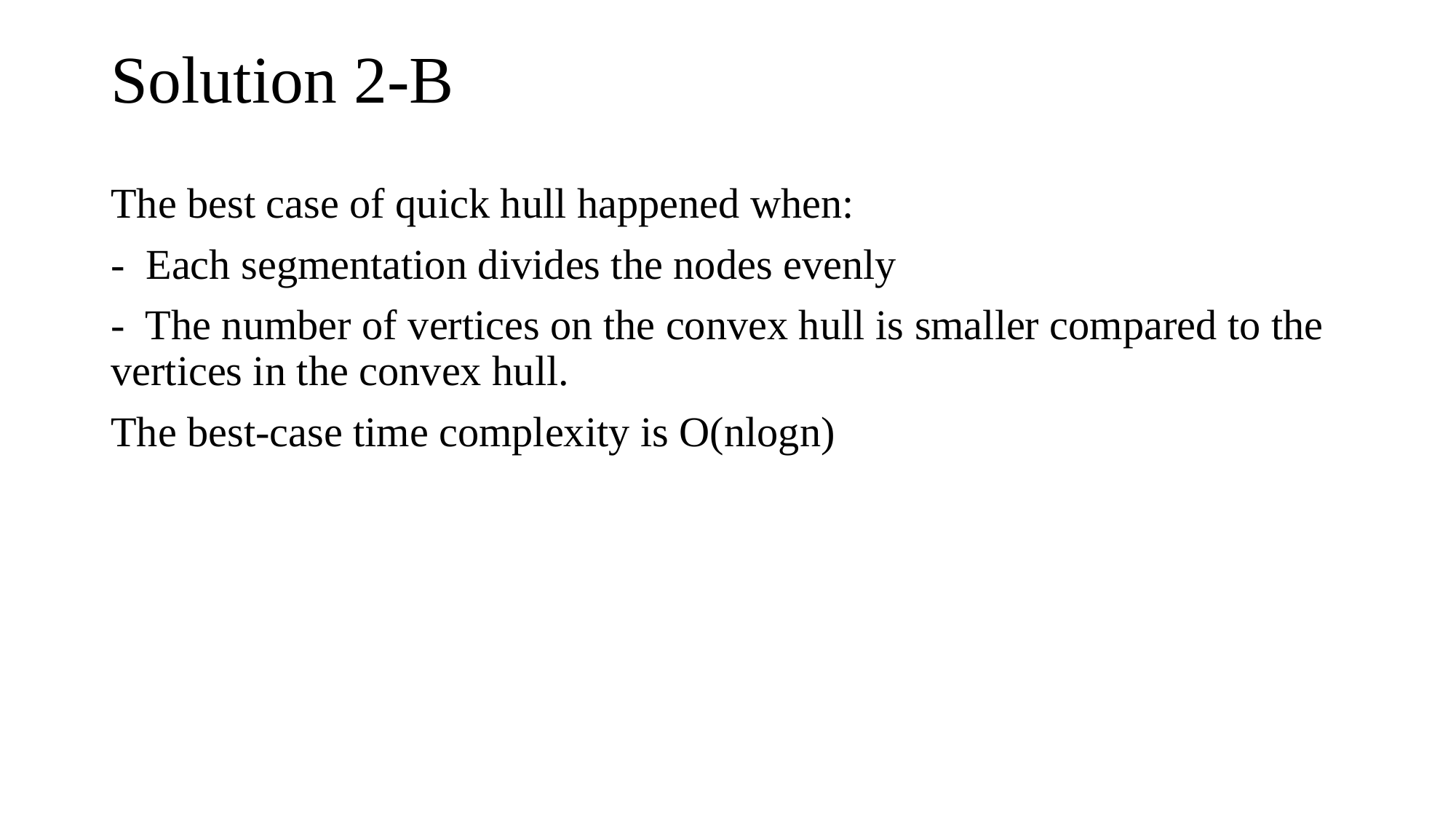

# Solution 2-B
The best case of quick hull happened when:
-  Each segmentation divides the nodes evenly
-  The number of vertices on the convex hull is smaller compared to the vertices in the convex hull.
The best-case time complexity is O(nlogn)